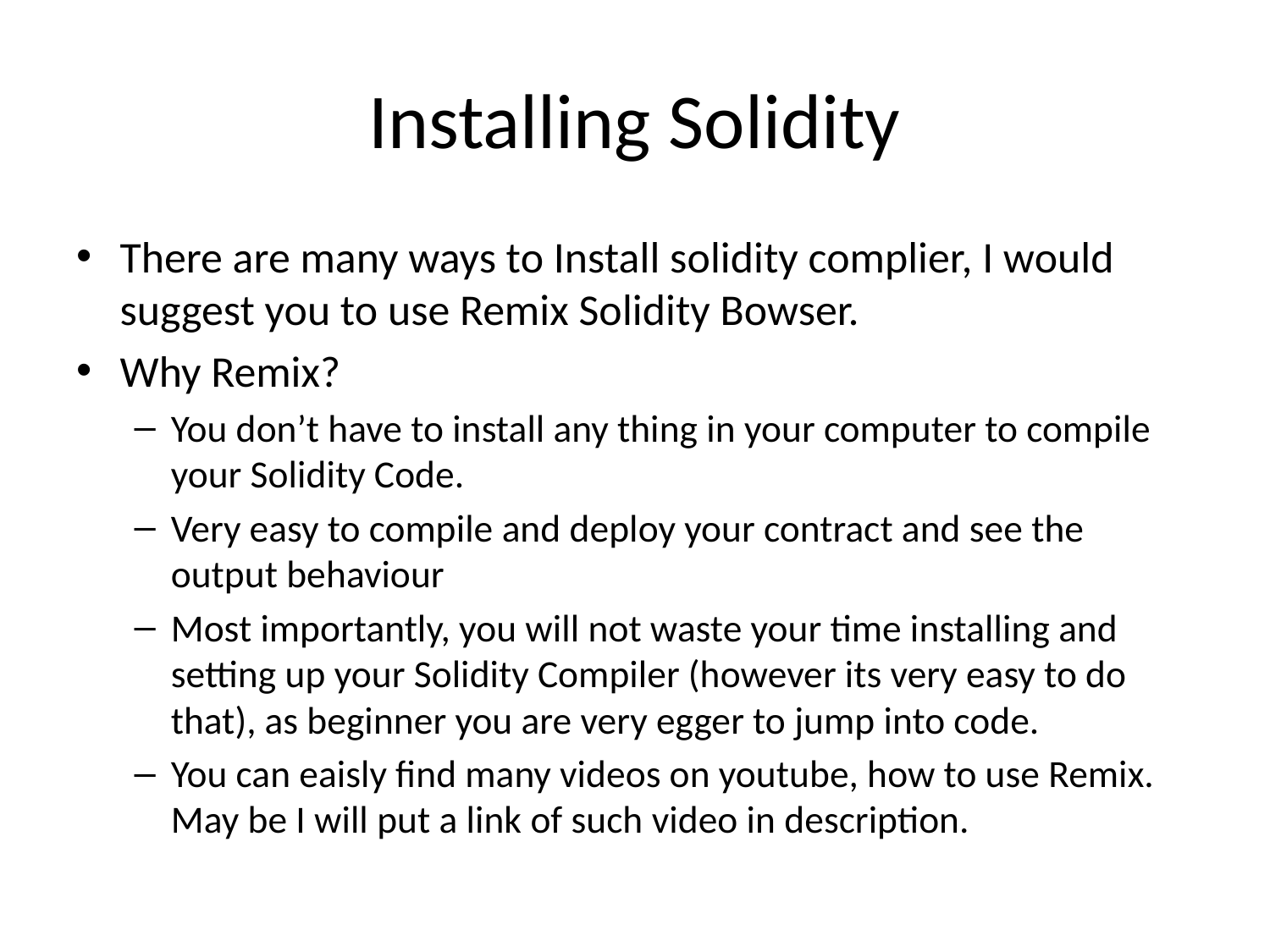

# Installing Solidity
There are many ways to Install solidity complier, I would suggest you to use Remix Solidity Bowser.
Why Remix?
You don’t have to install any thing in your computer to compile your Solidity Code.
Very easy to compile and deploy your contract and see the output behaviour
Most importantly, you will not waste your time installing and setting up your Solidity Compiler (however its very easy to do that), as beginner you are very egger to jump into code.
You can eaisly find many videos on youtube, how to use Remix. May be I will put a link of such video in description.